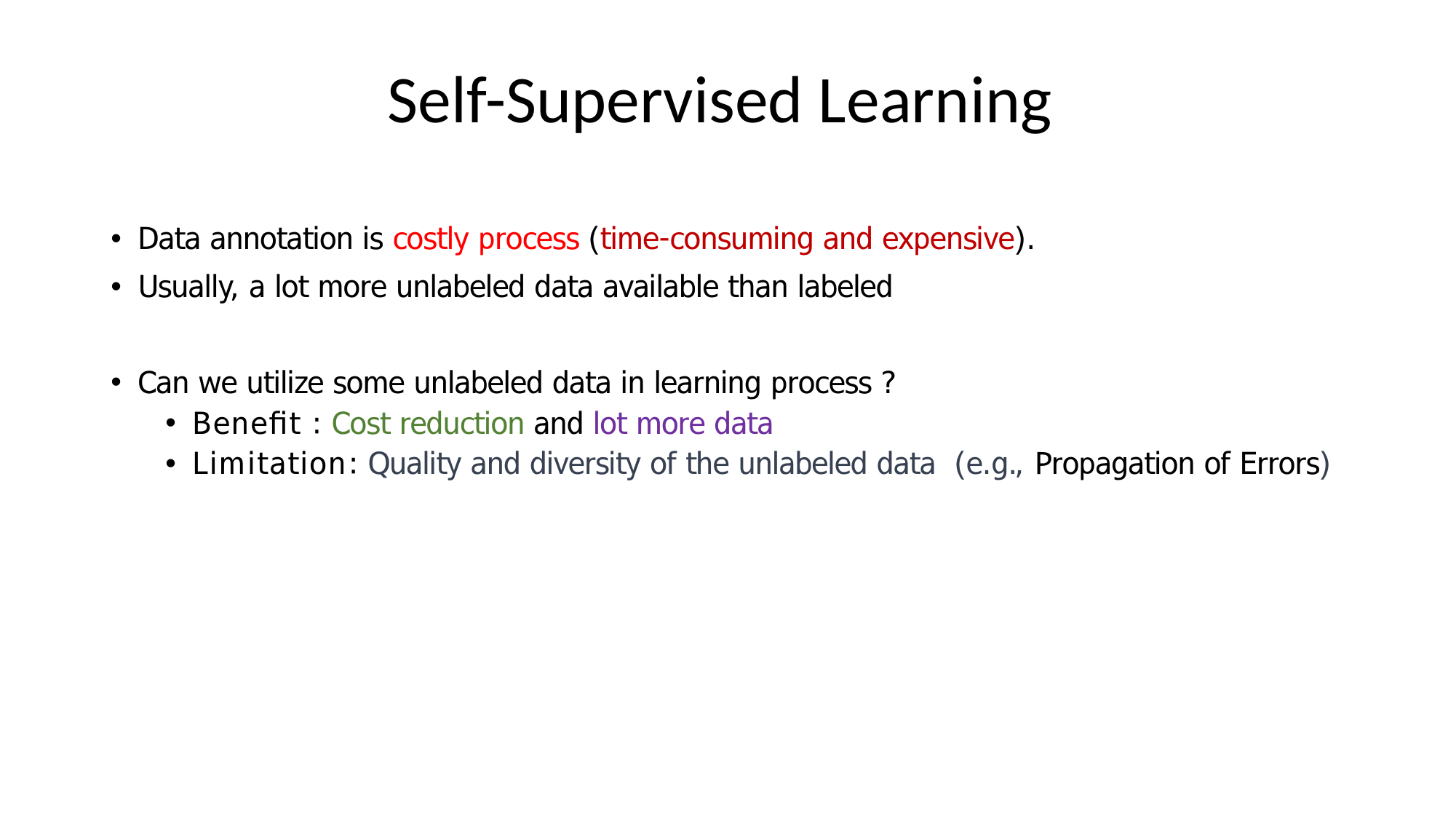

# Self-Supervised Learning
Data annotation is costly process (time-consuming and expensive).
Usually, a lot more unlabeled data available than labeled

Can we utilize some unlabeled data in learning process ?
Benefit : Cost reduction and lot more data
Limitation: Quality and diversity of the unlabeled data  (e.g., Propagation of Errors)